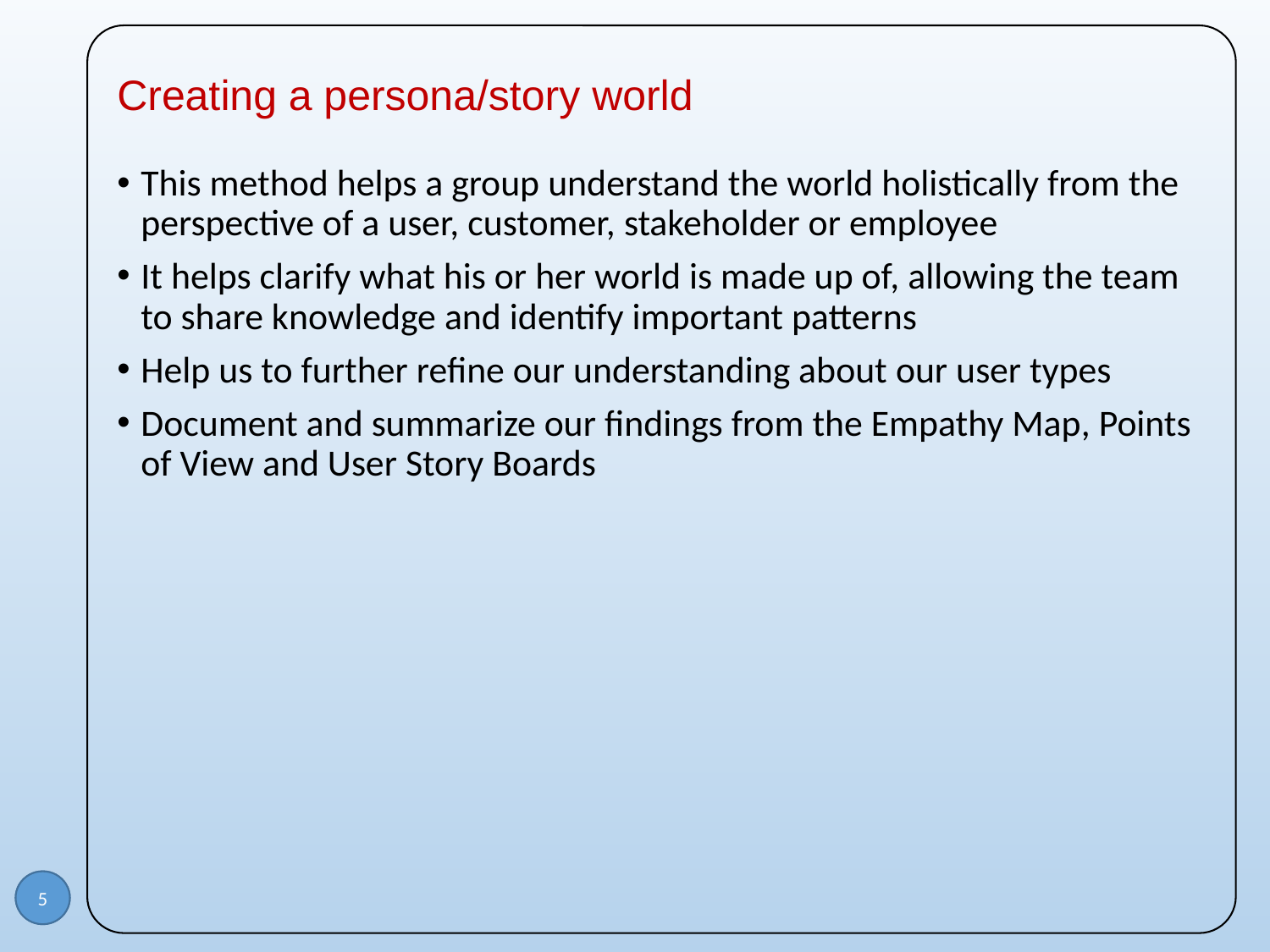

# Creating a persona/story world
This method helps a group understand the world holistically from the perspective of a user, customer, stakeholder or employee
It helps clarify what his or her world is made up of, allowing the team to share knowledge and identify important patterns
Help us to further refine our understanding about our user types
Document and summarize our findings from the Empathy Map, Points of View and User Story Boards